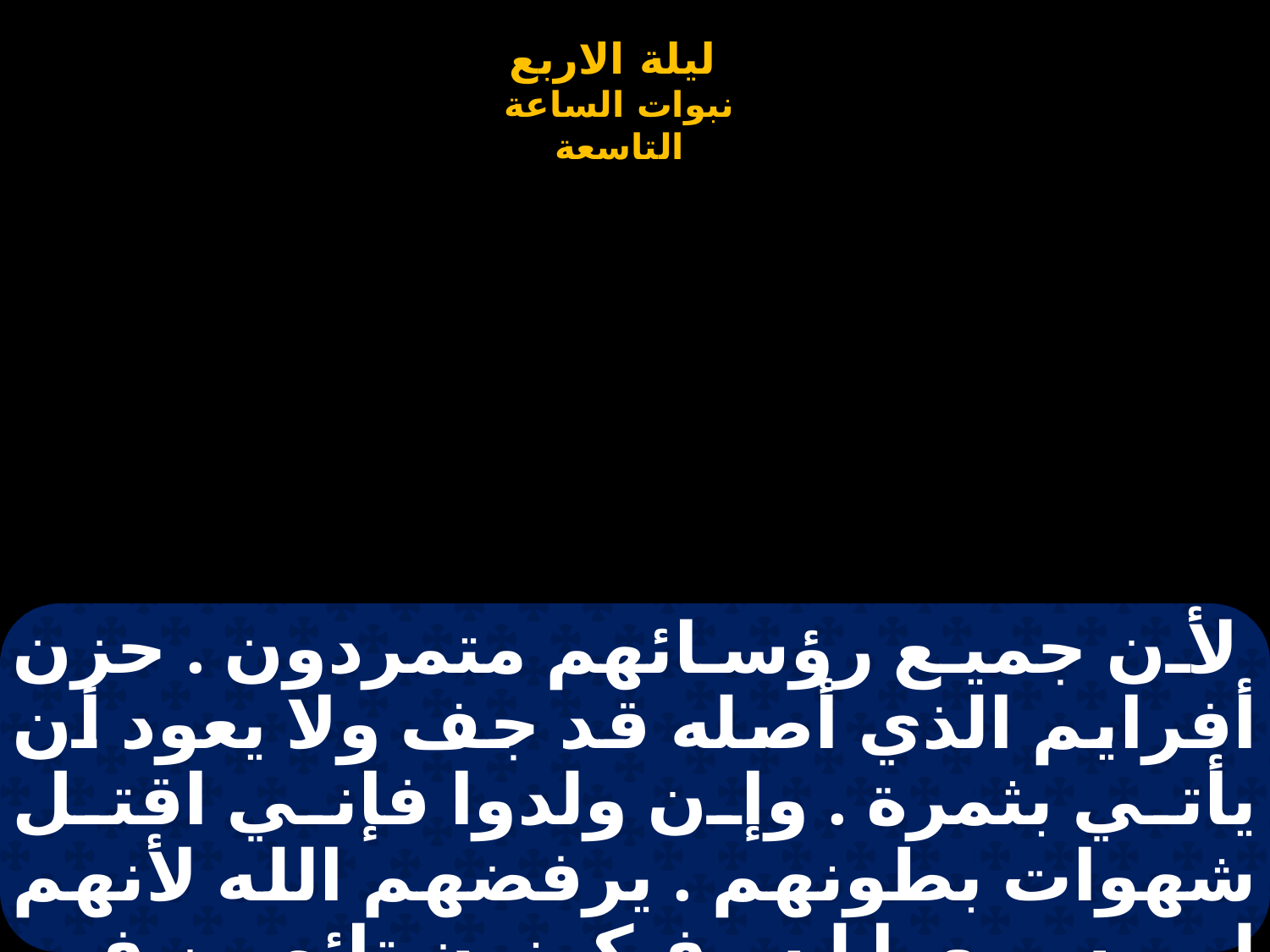

# لأن جميع رؤسائهم متمردون . حزن أفرايم الذي أصله قد جف ولا يعود أن يأتي بثمرة . وإن ولدوا فإني اقتل شهوات بطونهم . يرفضهم الله لأنهم لم يسمعوا له , فيكونون تائهين في الأمم . إن إسرائيل كرمة حسنة